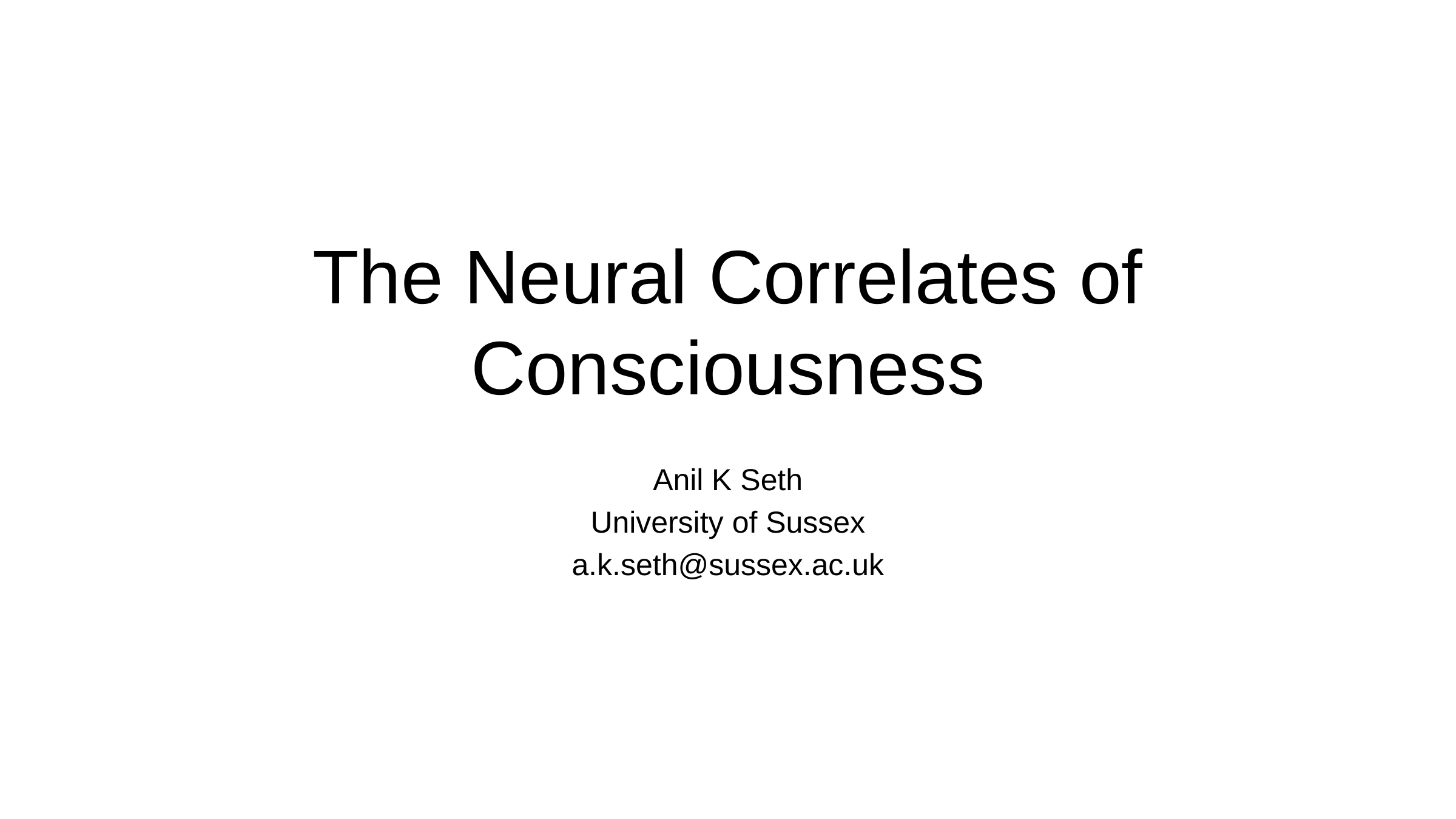

# The Neural Correlates of Consciousness
Anil K Seth
University of Sussex
a.k.seth@sussex.ac.uk